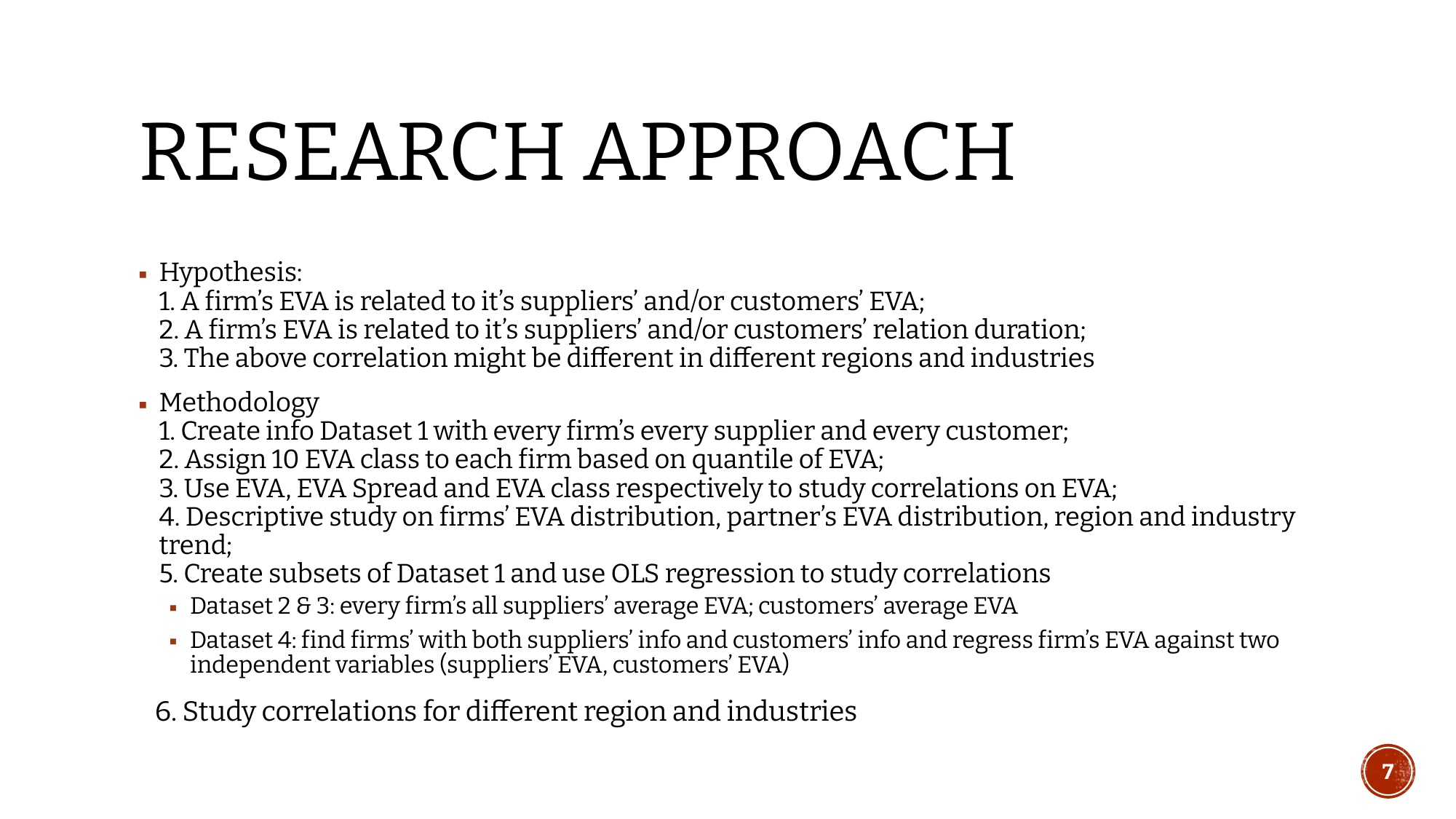

# RESEARCH APPROACH
Hypothesis:
1. A firm’s EVA is related to it’s suppliers’ and/or customers’ EVA;
2. A firm’s EVA is related to it’s suppliers’ and/or customers’ relation duration;
3. The above correlation might be different in different regions and industries
Methodology
1. Create info Dataset 1 with every firm’s every supplier and every customer;
2. Assign 10 EVA class to each firm based on quantile of EVA;
3. Use EVA, EVA Spread and EVA class respectively to study correlations on EVA;
4. Descriptive study on firms’ EVA distribution, partner’s EVA distribution, region and industry trend;
5. Create subsets of Dataset 1 and use OLS regression to study correlations
Dataset 2 & 3: every firm’s all suppliers’ average EVA; customers’ average EVA
Dataset 4: find firms’ with both suppliers’ info and customers’ info and regress firm’s EVA against two independent variables (suppliers’ EVA, customers’ EVA)
   6. Study correlations for different region and industries

7